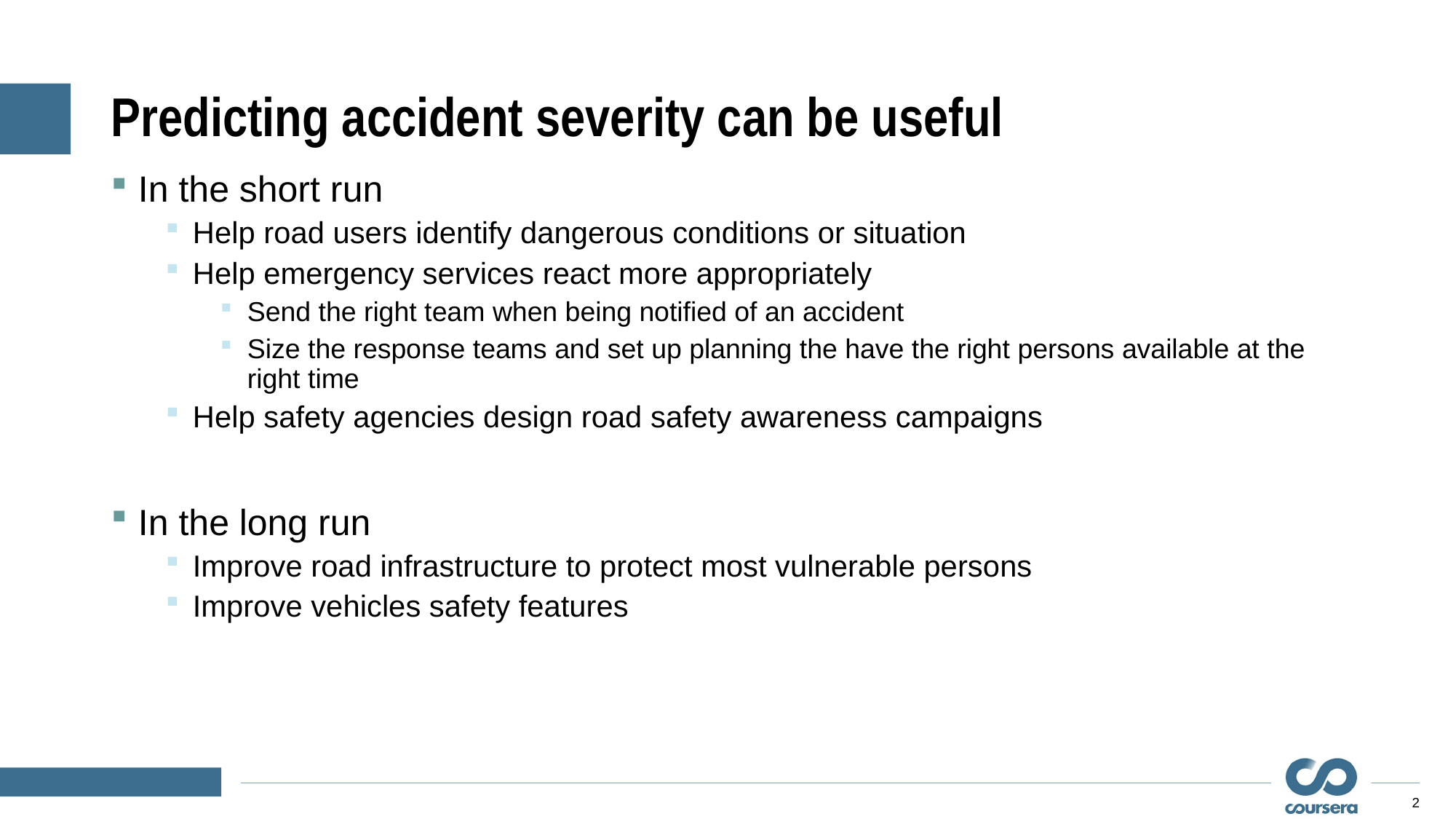

# Predicting accident severity can be useful
In the short run
Help road users identify dangerous conditions or situation
Help emergency services react more appropriately
Send the right team when being notified of an accident
Size the response teams and set up planning the have the right persons available at the right time
Help safety agencies design road safety awareness campaigns

In the long run
Improve road infrastructure to protect most vulnerable persons
Improve vehicles safety features

2